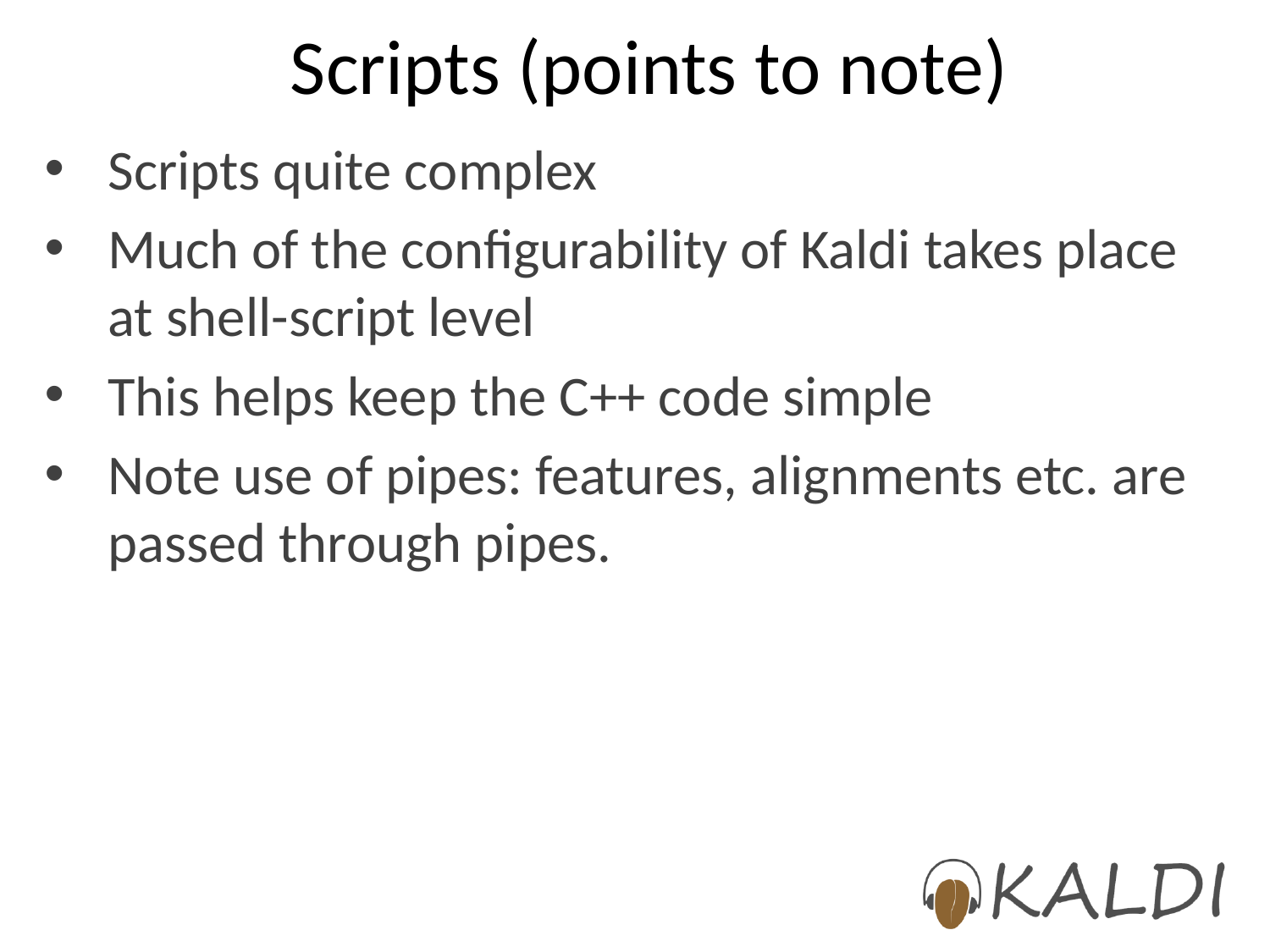

# Scripts (points to note)
Scripts quite complex
Much of the configurability of Kaldi takes place at shell-script level
This helps keep the C++ code simple
Note use of pipes: features, alignments etc. are passed through pipes.